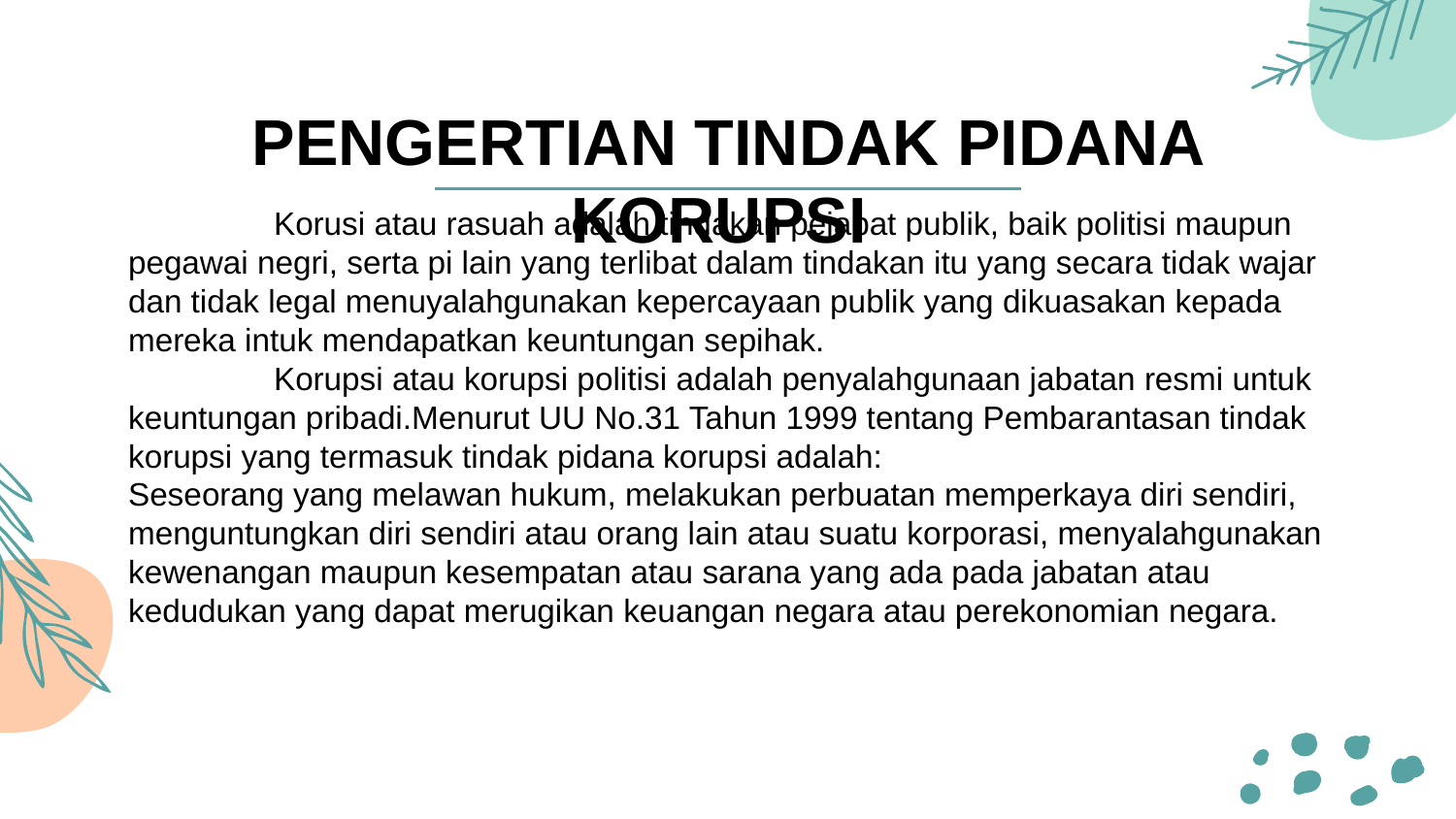

# PENGERTIAN TINDAK PIDANA KORUPSI
	Korusi atau rasuah adalah tindakan pejabat publik, baik politisi maupun pegawai negri, serta pi lain yang terlibat dalam tindakan itu yang secara tidak wajar dan tidak legal menuyalahgunakan kepercayaan publik yang dikuasakan kepada mereka intuk mendapatkan keuntungan sepihak.
	Korupsi atau korupsi politisi adalah penyalahgunaan jabatan resmi untuk keuntungan pribadi.Menurut UU No.31 Tahun 1999 tentang Pembarantasan tindak korupsi yang termasuk tindak pidana korupsi adalah:
Seseorang yang melawan hukum, melakukan perbuatan memperkaya diri sendiri, menguntungkan diri sendiri atau orang lain atau suatu korporasi, menyalahgunakan kewenangan maupun kesempatan atau sarana yang ada pada jabatan atau kedudukan yang dapat merugikan keuangan negara atau perekonomian negara.